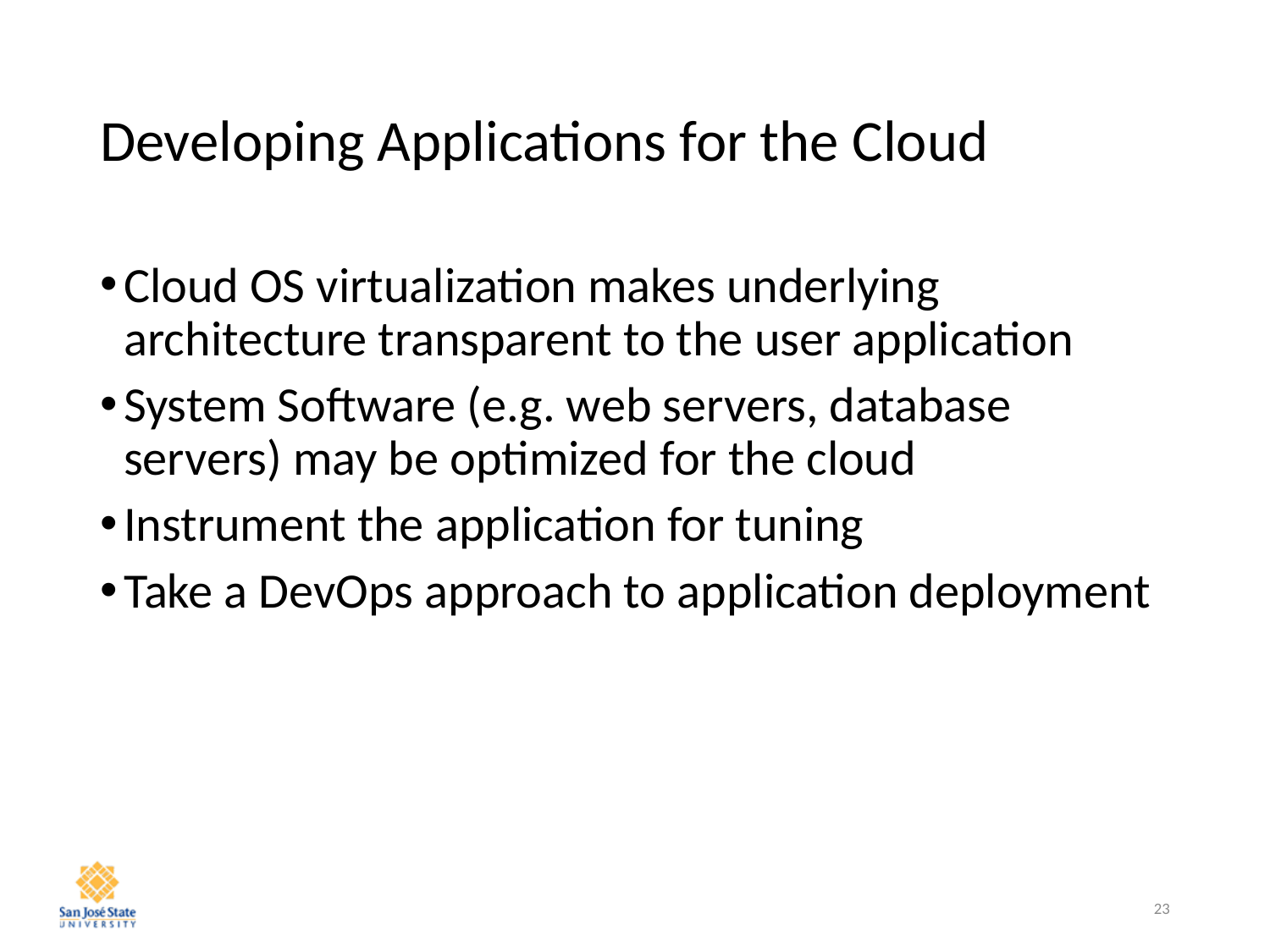

# Developing Applications for the Cloud
Cloud OS virtualization makes underlying architecture transparent to the user application
System Software (e.g. web servers, database servers) may be optimized for the cloud
Instrument the application for tuning
Take a DevOps approach to application deployment
23